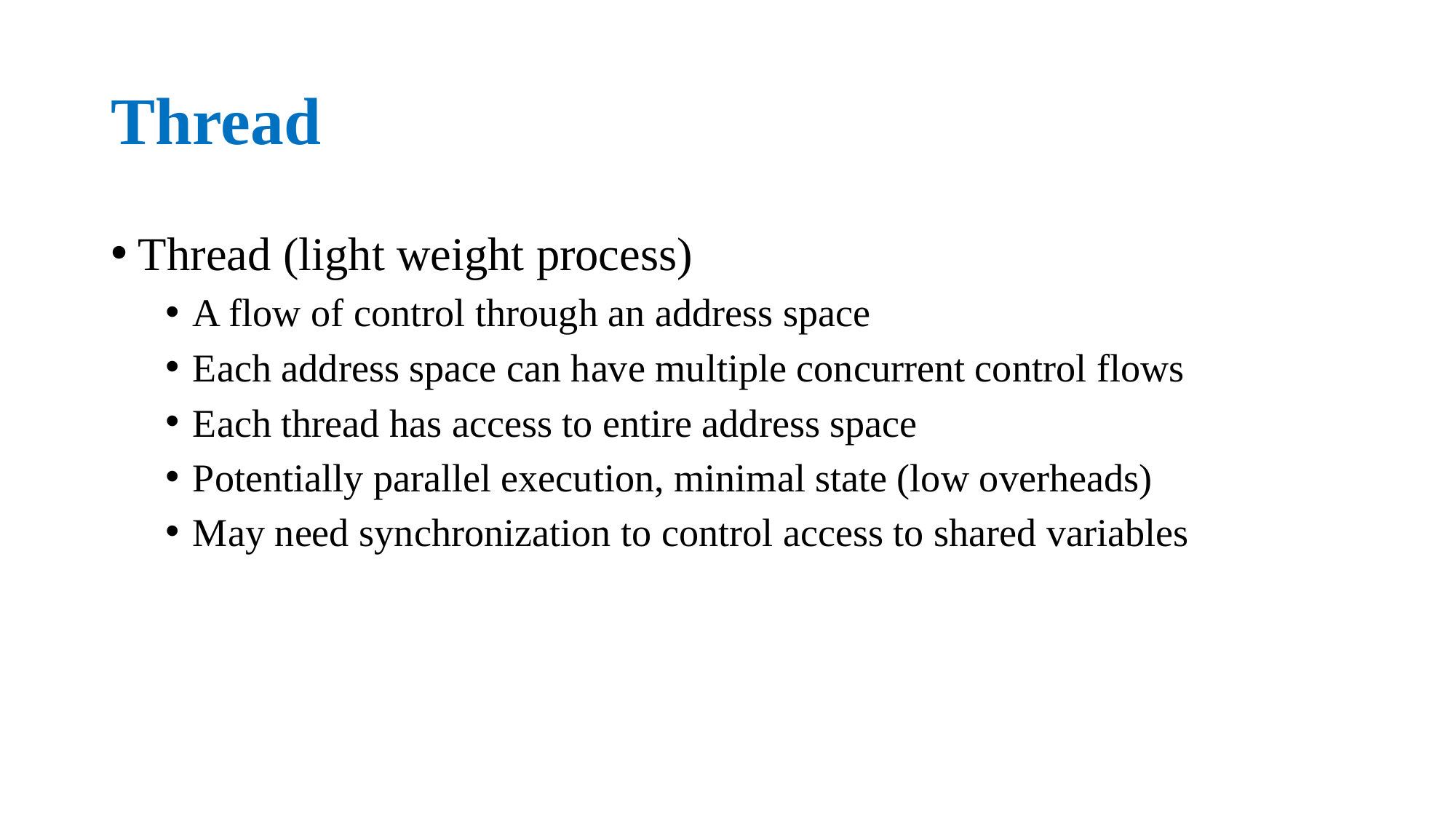

# Thread
Thread (light weight process)
A flow of control through an address space
Each address space can have multiple concurrent control flows
Each thread has access to entire address space
Potentially parallel execution, minimal state (low overheads)
May need synchronization to control access to shared variables